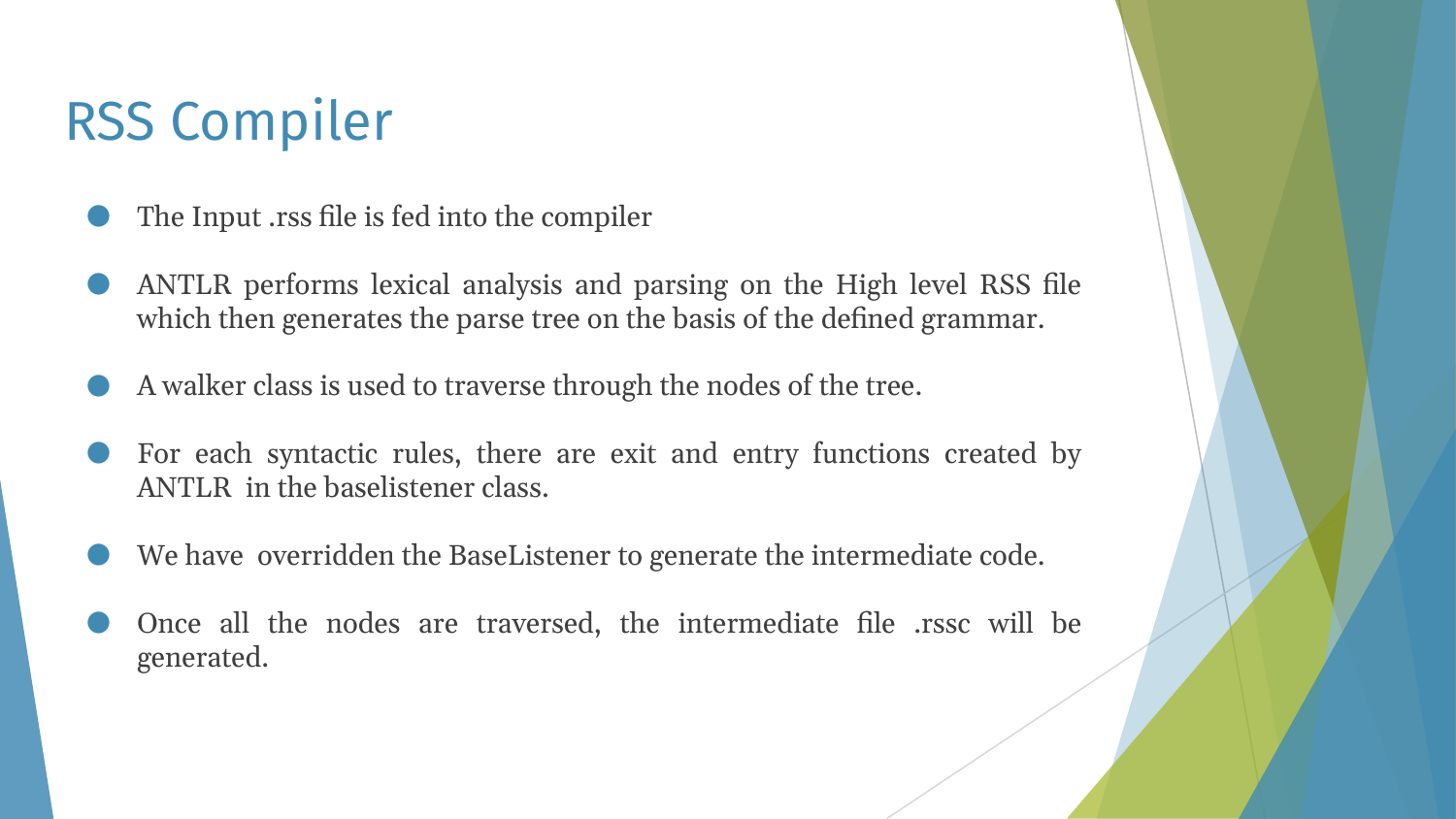

# RSS Compiler
The Input .rss file is fed into the compiler

ANTLR performs lexical analysis and parsing on the High level RSS file which then generates the parse tree on the basis of the defined grammar.

A walker class is used to traverse through the nodes of the tree.

For each syntactic rules, there are exit and entry functions created by ANTLR  in the baselistener class.

We have  overridden the BaseListener to generate the intermediate code.

Once all the nodes are traversed, the intermediate file .rssc will be generated.